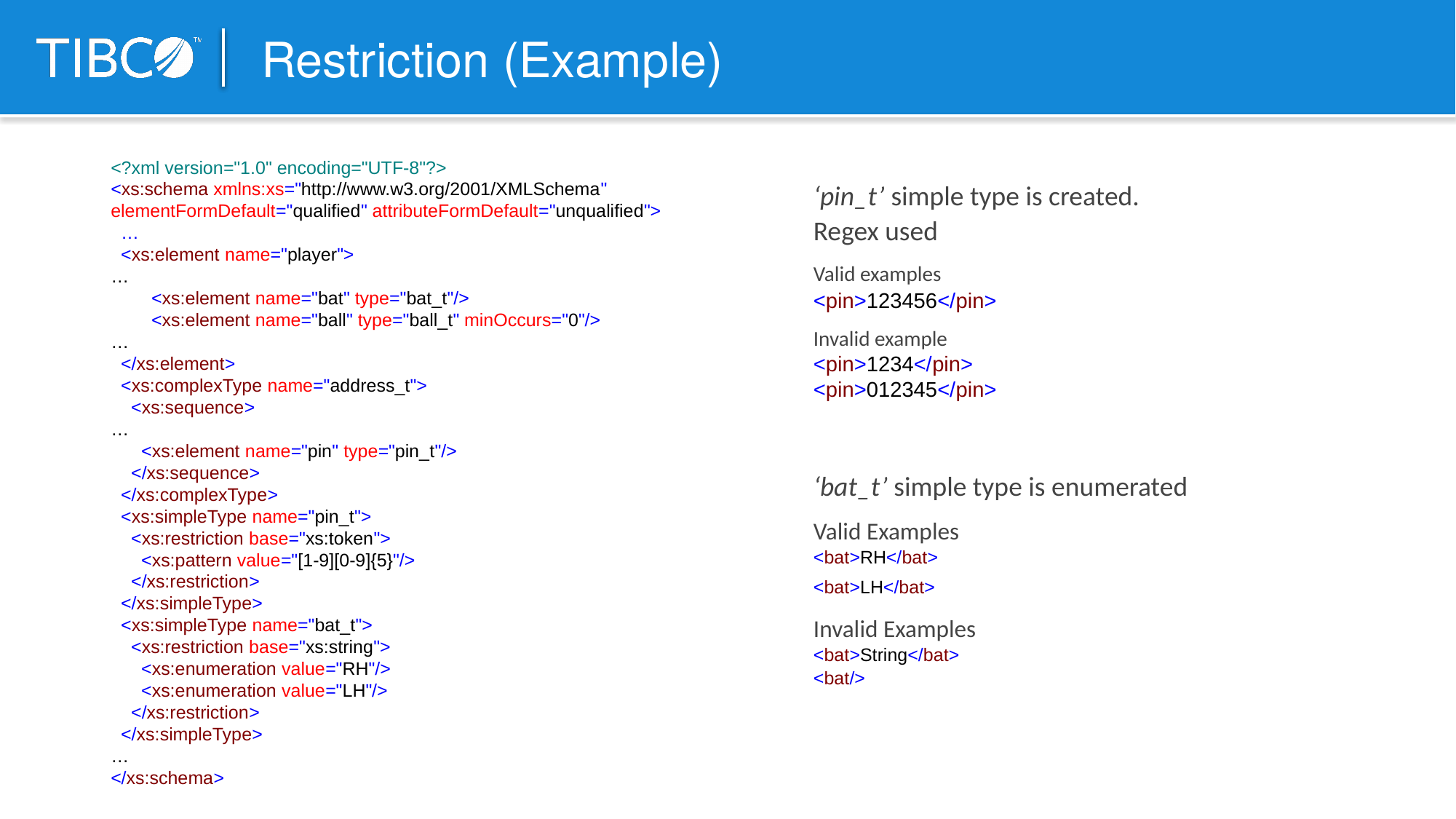

# Restriction (Example)
<?xml version="1.0" encoding="UTF-8"?>
<xs:schema xmlns:xs="http://www.w3.org/2001/XMLSchema" elementFormDefault="qualified" attributeFormDefault="unqualified">
  …
  <xs:element name="player">
…
        <xs:element name="bat" type="bat_t"/>
        <xs:element name="ball" type="ball_t" minOccurs="0"/>
…
  </xs:element>
  <xs:complexType name="address_t">
    <xs:sequence>
…
      <xs:element name="pin" type="pin_t"/>
    </xs:sequence>
  </xs:complexType>
  <xs:simpleType name="pin_t">
    <xs:restriction base="xs:token">
      <xs:pattern value="[1-9][0-9]{5}"/>
    </xs:restriction>
  </xs:simpleType>
  <xs:simpleType name="bat_t">
    <xs:restriction base="xs:string">
      <xs:enumeration value="RH"/>
      <xs:enumeration value="LH"/>
    </xs:restriction>
  </xs:simpleType>
…
</xs:schema>
‘pin_t’ simple type is created.
Regex used
Valid examples
<pin>123456</pin>
Invalid example
<pin>1234</pin>
<pin>012345</pin>
‘bat_t’ simple type is enumerated
Valid Examples
<bat>RH</bat>
<bat>LH</bat>
Invalid Examples
<bat>String</bat>
<bat/>